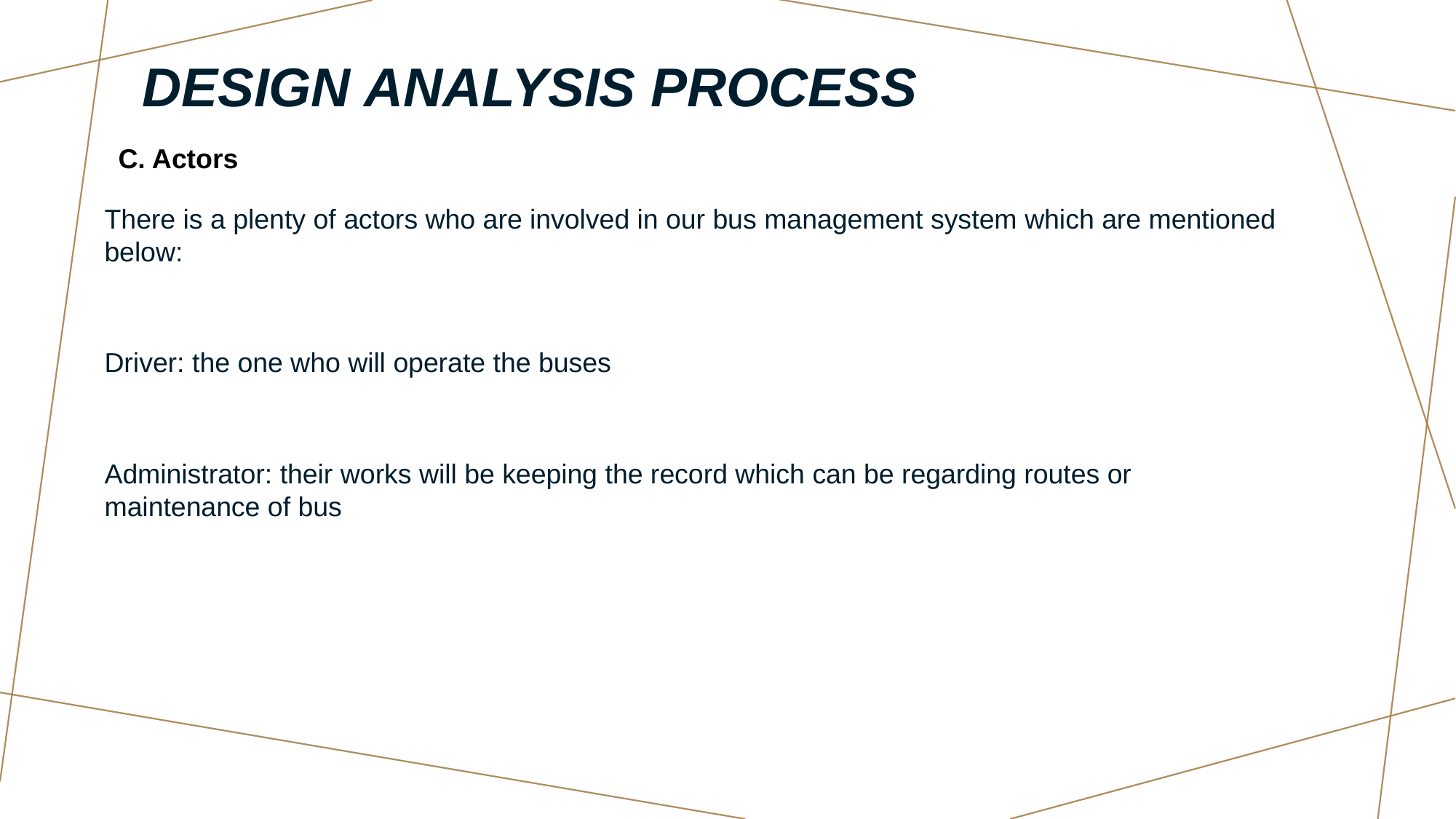

# Design Analysis process
C. Actors
There is a plenty of actors who are involved in our bus management system which are mentioned below:

Driver: the one who will operate the buses

Administrator: their works will be keeping the record which can be regarding routes or maintenance of bus